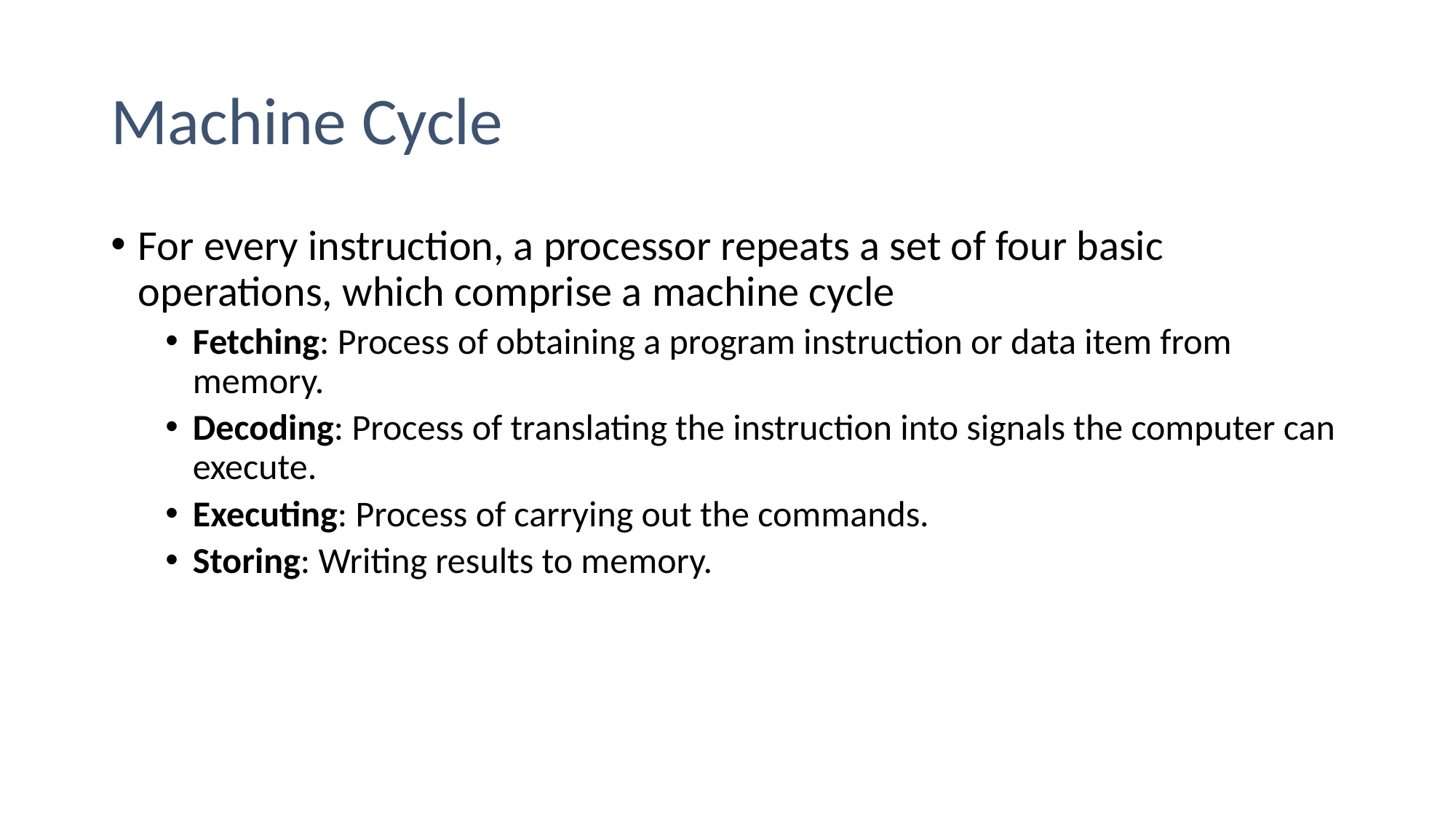

# Machine Cycle
For every instruction, a processor repeats a set of four basic operations, which comprise a machine cycle
Fetching: Process of obtaining a program instruction or data item from memory.
Decoding: Process of translating the instruction into signals the computer can execute.
Executing: Process of carrying out the commands.
Storing: Writing results to memory.